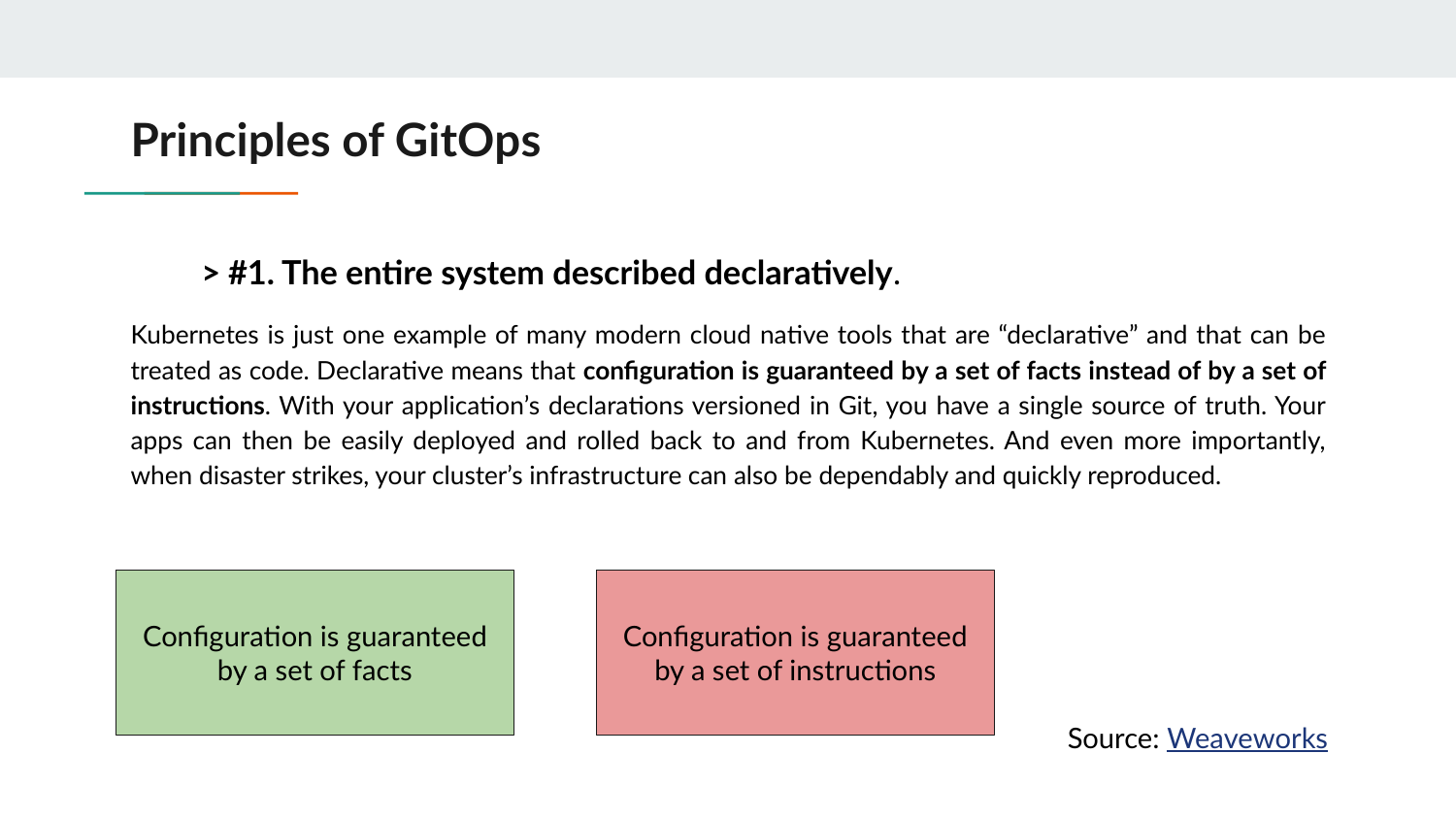

# Principles of GitOps
> #1. The entire system described declaratively.
Kubernetes is just one example of many modern cloud native tools that are “declarative” and that can be treated as code. Declarative means that configuration is guaranteed by a set of facts instead of by a set of instructions. With your application’s declarations versioned in Git, you have a single source of truth. Your apps can then be easily deployed and rolled back to and from Kubernetes. And even more importantly, when disaster strikes, your cluster’s infrastructure can also be dependably and quickly reproduced.
Configuration is guaranteed by a set of facts
Configuration is guaranteed by a set of instructions
Source: Weaveworks